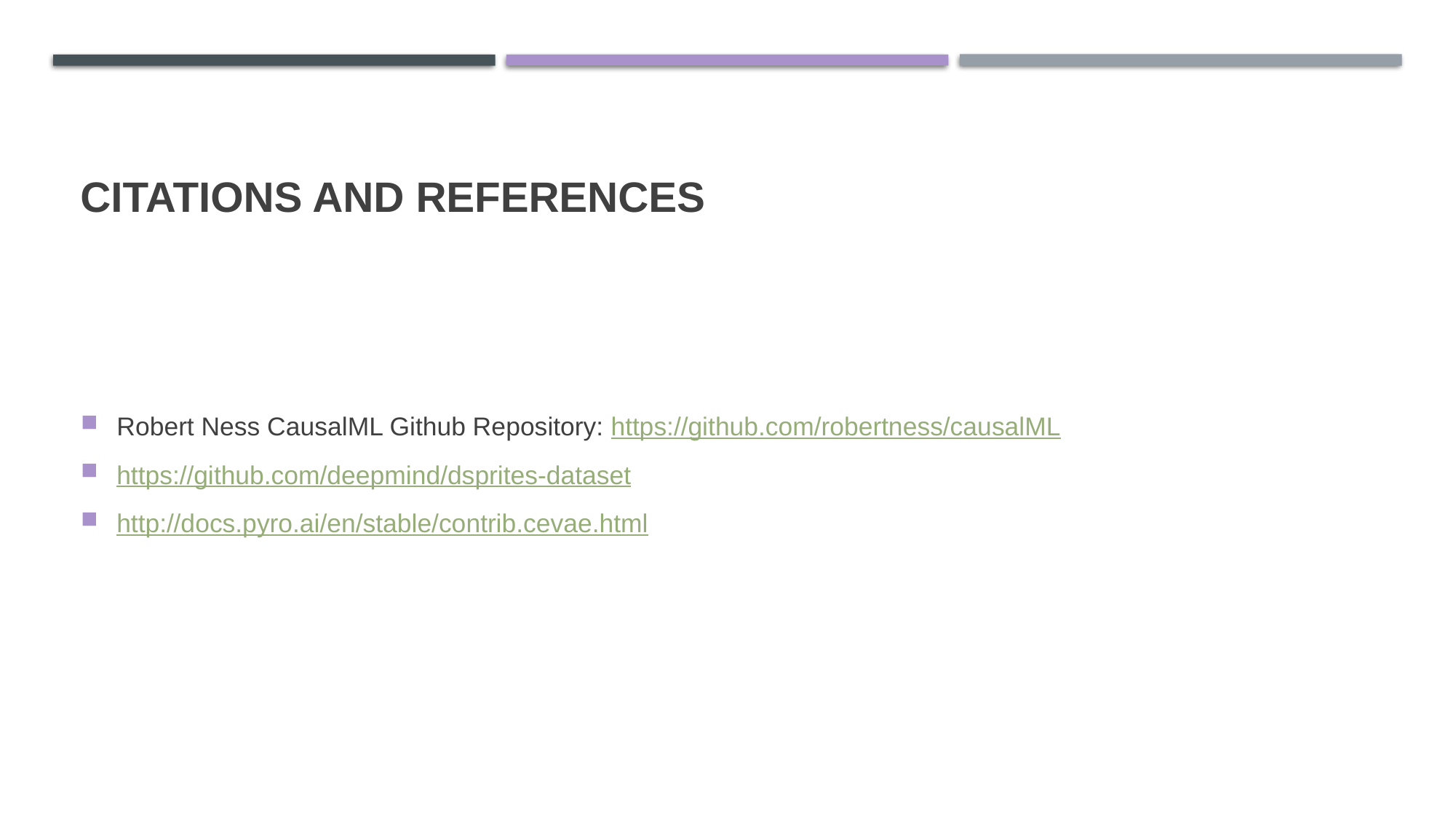

# Citations and references
Robert Ness CausalML Github Repository: https://github.com/robertness/causalML
https://github.com/deepmind/dsprites-dataset
http://docs.pyro.ai/en/stable/contrib.cevae.html